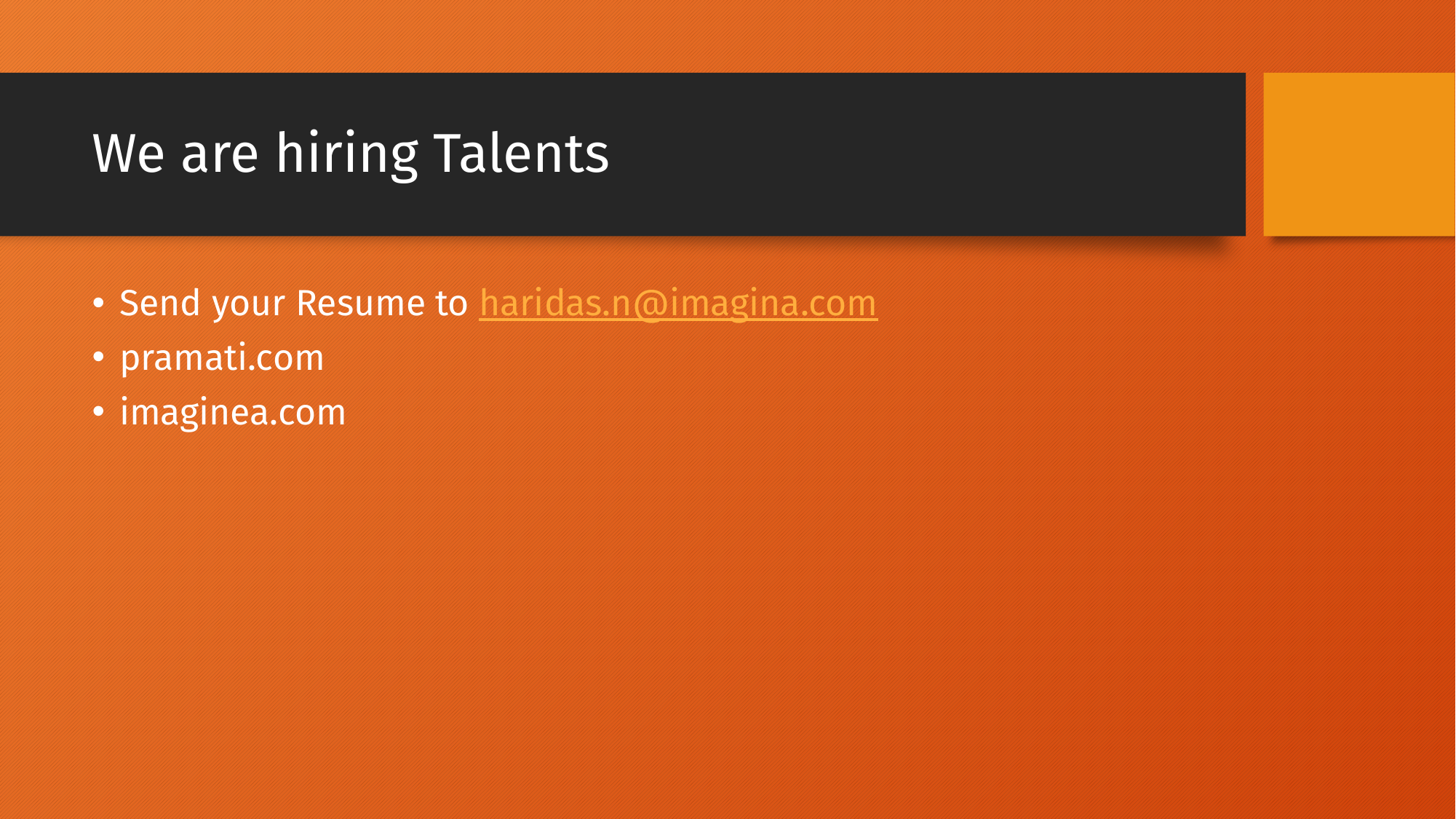

# We are hiring Talents
Send your Resume to haridas.n@imagina.com
pramati.com
imaginea.com